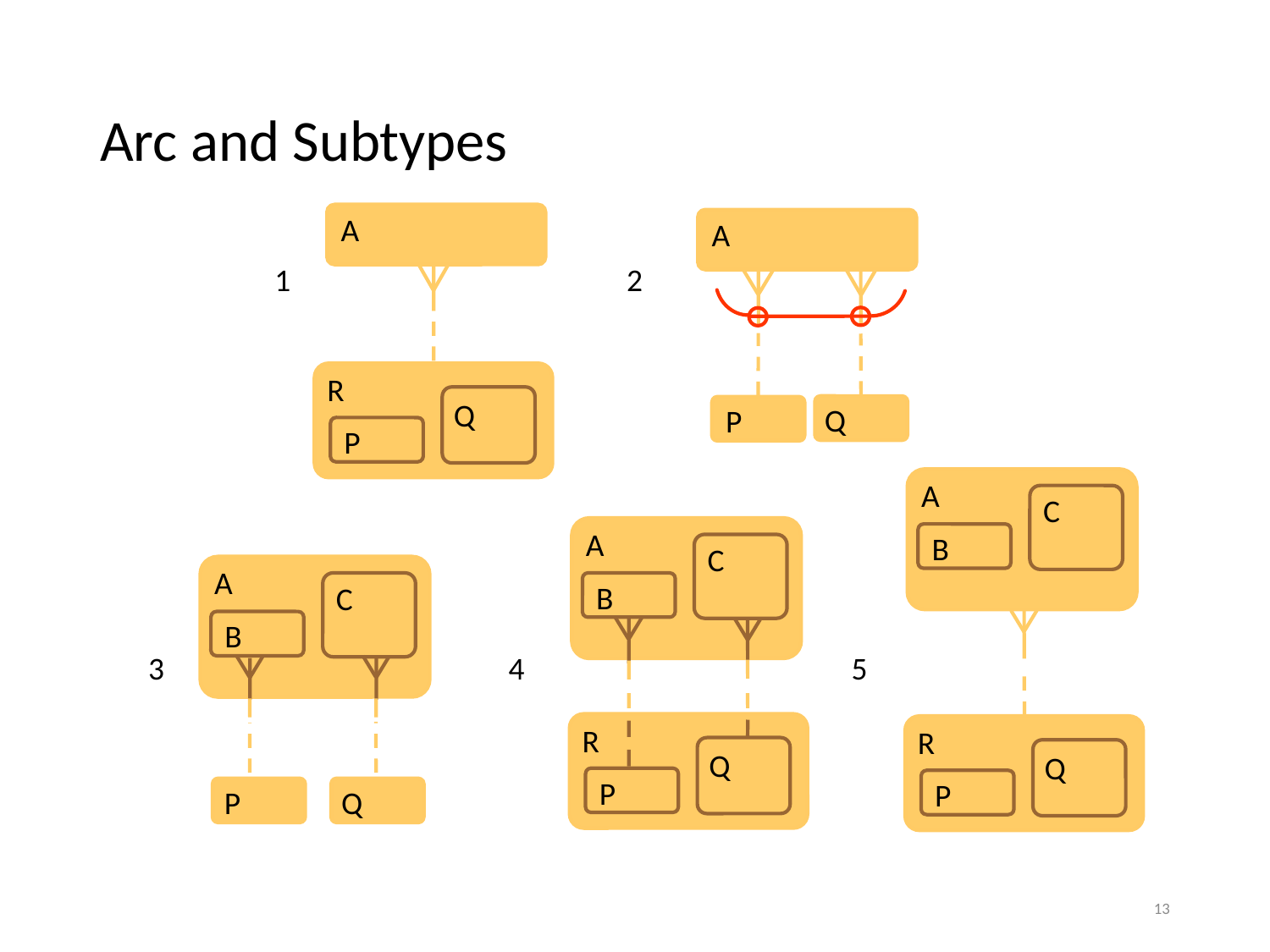

# Arc and Subtypes
A

A

1
2

R

Q
Q
P

P

A
C

B

5

R

Q
P

A
C

B

4

R

Q

P

A
C

B

3

P
Q

13